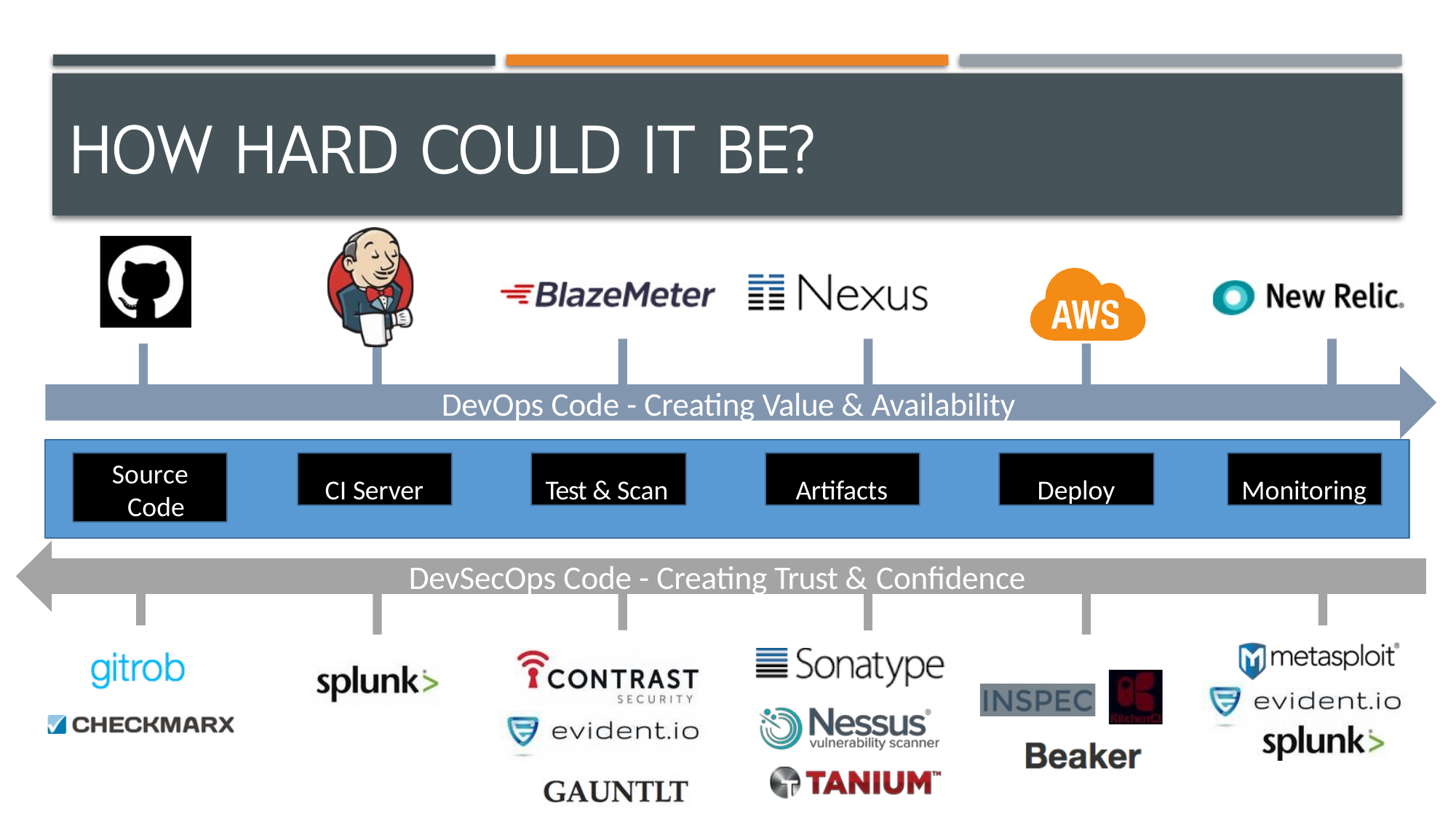

# How Hard Could It Be?

DevOps Code - Creating Value & Availability

Source  Code
Test & Scan
Monitoring
CI Server
Artifacts
Deploy
DevSecOps Code - Creating Trust & Confidence